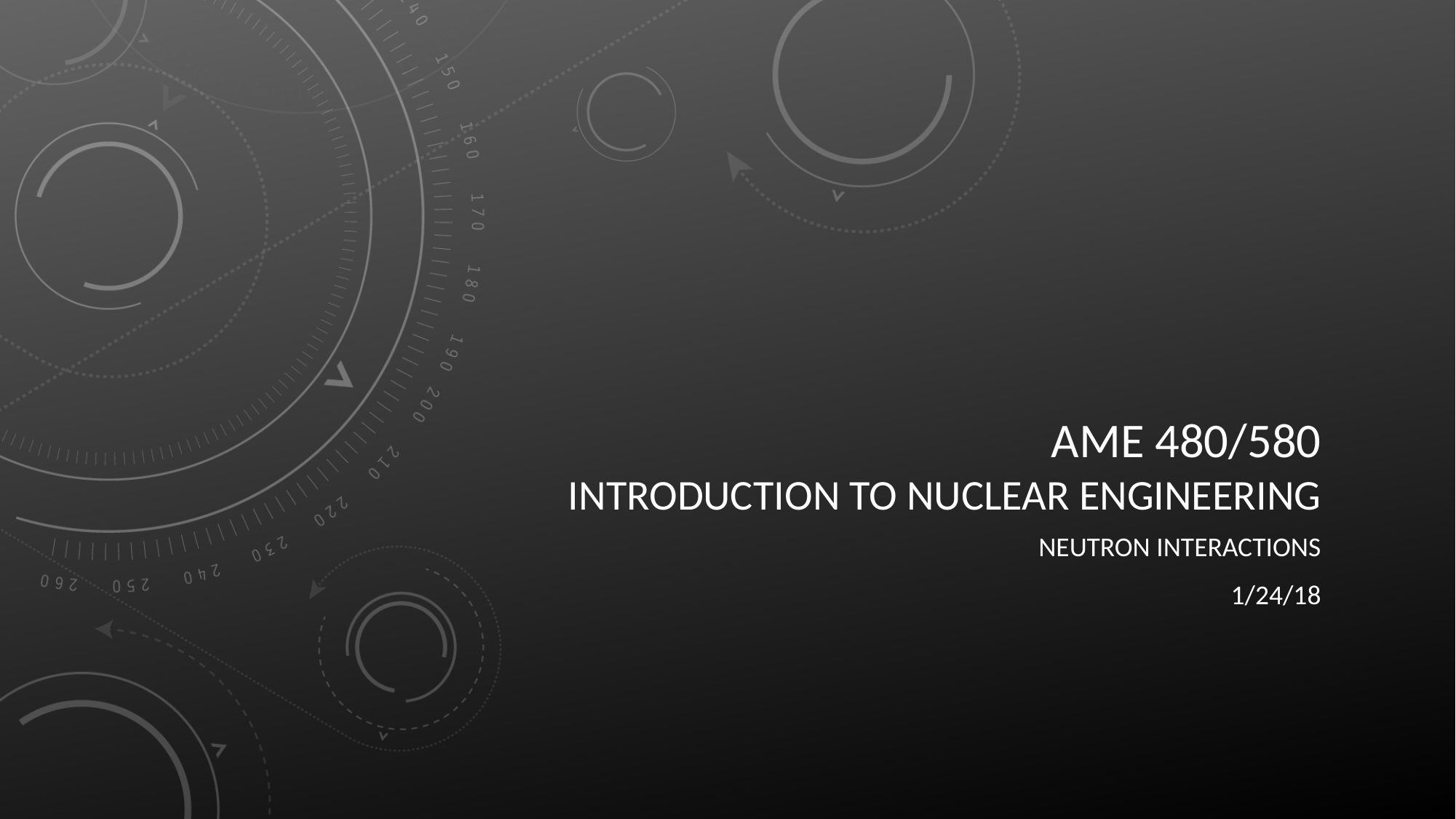

# AME 480/580 Introduction to nuclear engineering
Neutron interactions
1/24/18